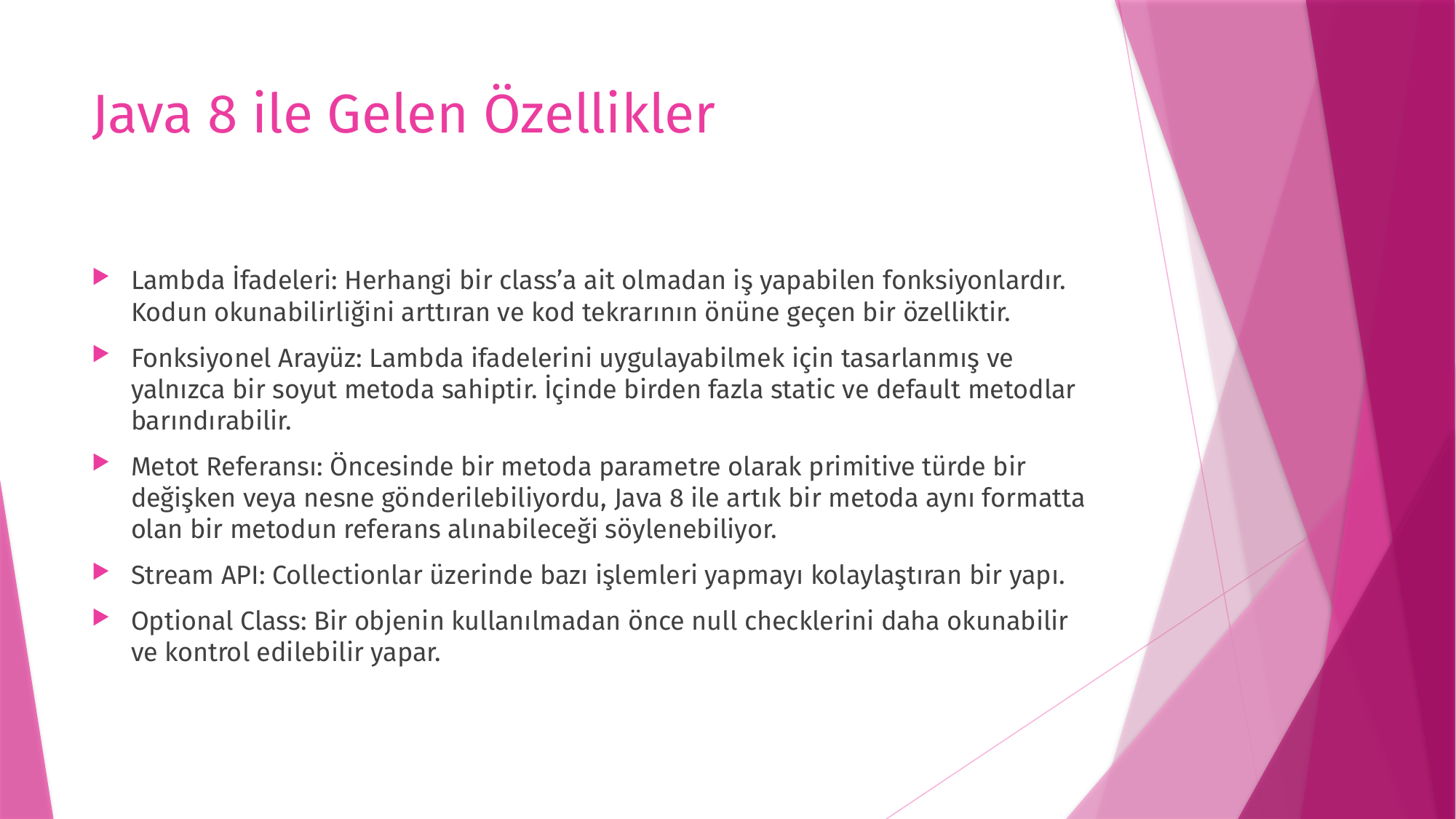

# Java 8 ile Gelen Özellikler
Lambda İfadeleri: Herhangi bir class’a ait olmadan iş yapabilen fonksiyonlardır. Kodun okunabilirliğini arttıran ve kod tekrarının önüne geçen bir özelliktir.
Fonksiyonel Arayüz: Lambda ifadelerini uygulayabilmek için tasarlanmış ve yalnızca bir soyut metoda sahiptir. İçinde birden fazla static ve default metodlar barındırabilir.
Metot Referansı: Öncesinde bir metoda parametre olarak primitive türde bir değişken veya nesne gönderilebiliyordu, Java 8 ile artık bir metoda aynı formatta olan bir metodun referans alınabileceği söylenebiliyor.
Stream API: Collectionlar üzerinde bazı işlemleri yapmayı kolaylaştıran bir yapı.
Optional Class: Bir objenin kullanılmadan önce null checklerini daha okunabilir ve kontrol edilebilir yapar.